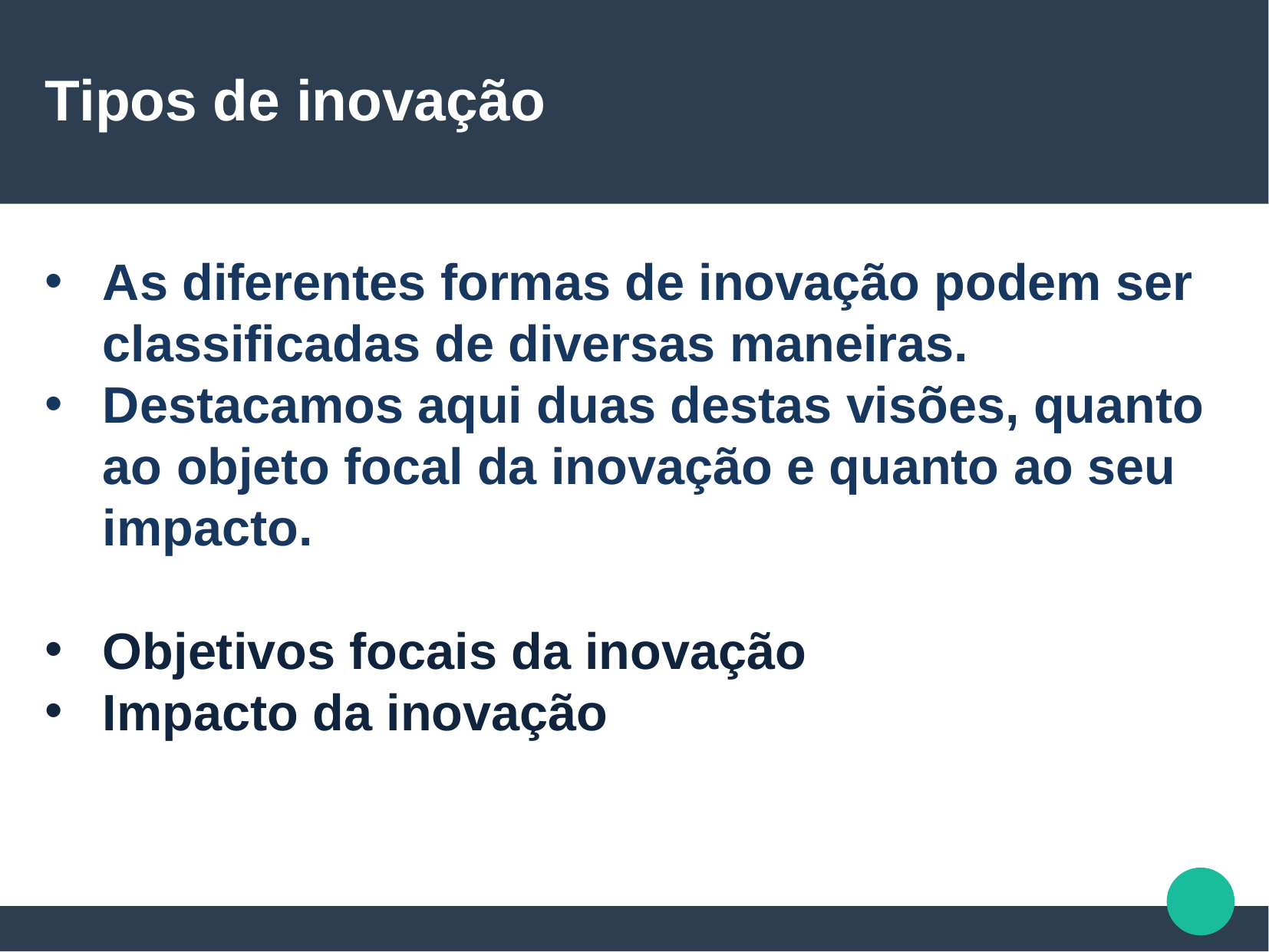

Tipos de inovação
As diferentes formas de inovação podem ser classificadas de diversas maneiras.
Destacamos aqui duas destas visões, quanto ao objeto focal da inovação e quanto ao seu impacto.

Objetivos focais da inovação
Impacto da inovação